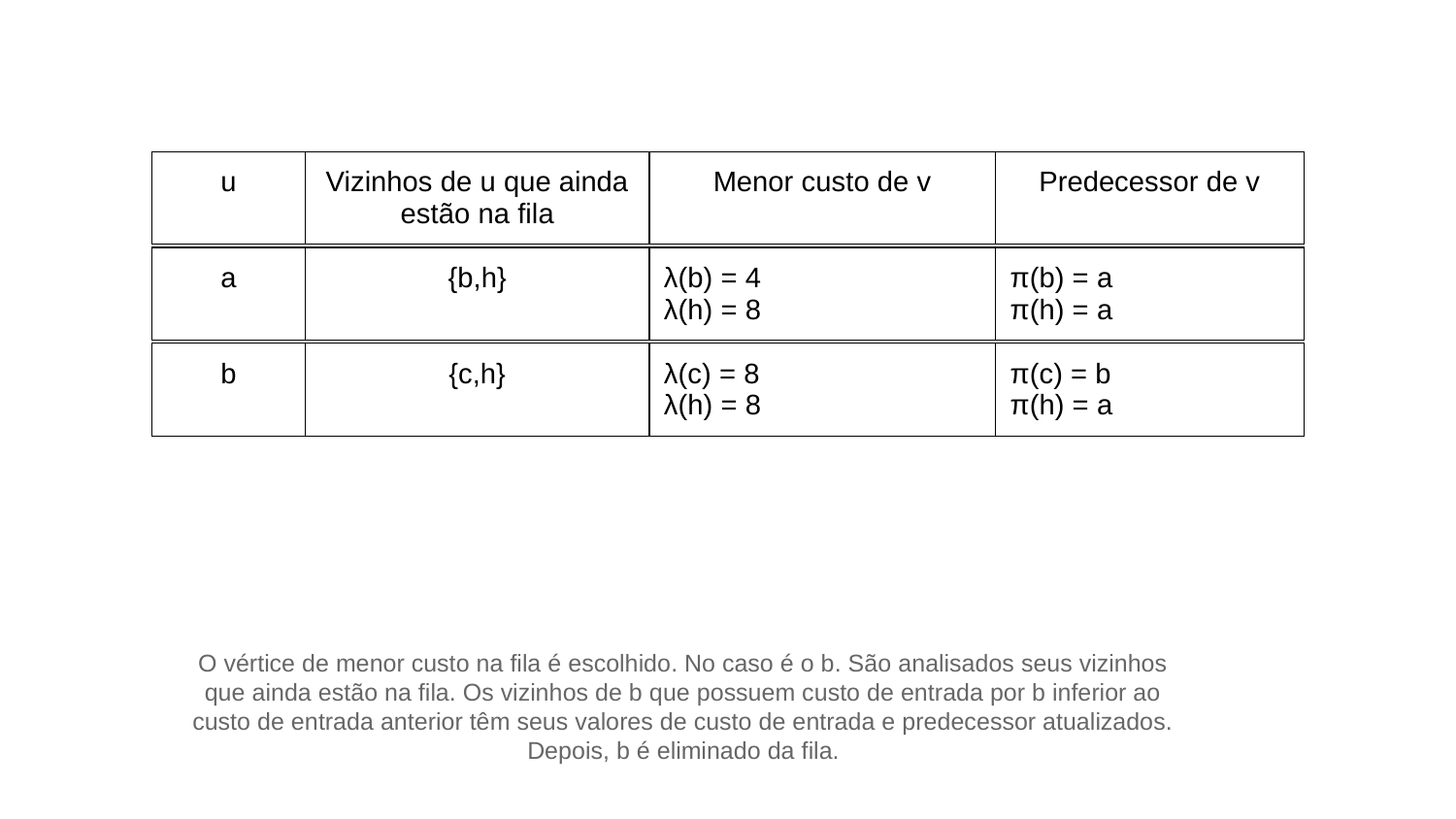

| u | Vizinhos de u que ainda estão na fila | Menor custo de v | Predecessor de v |
| --- | --- | --- | --- |
| a | {b,h} | λ(b) = 4 λ(h) = 8 | π(b) = a π(h) = a |
| --- | --- | --- | --- |
| b | {c,h} | λ(c) = 8 λ(h) = 8 | π(c) = b π(h) = a |
| --- | --- | --- | --- |
O vértice de menor custo na fila é escolhido. No caso é o b. São analisados seus vizinhos que ainda estão na fila. Os vizinhos de b que possuem custo de entrada por b inferior ao custo de entrada anterior têm seus valores de custo de entrada e predecessor atualizados. Depois, b é eliminado da fila.